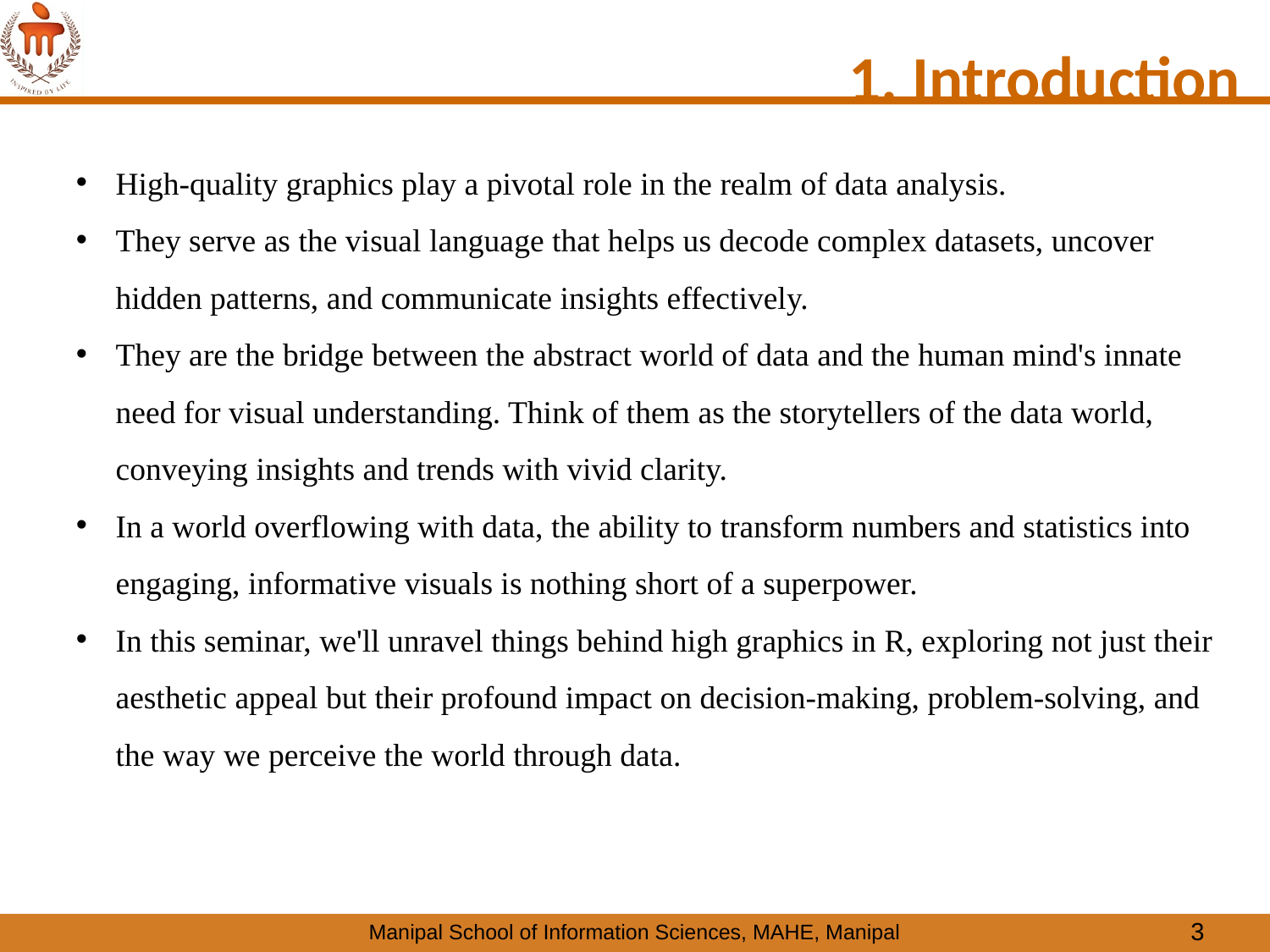

# 1. Introduction

High-quality graphics play a pivotal role in the realm of data analysis.
They serve as the visual language that helps us decode complex datasets, uncover hidden patterns, and communicate insights effectively.
They are the bridge between the abstract world of data and the human mind's innate need for visual understanding. Think of them as the storytellers of the data world, conveying insights and trends with vivid clarity.
In a world overflowing with data, the ability to transform numbers and statistics into engaging, informative visuals is nothing short of a superpower.
In this seminar, we'll unravel things behind high graphics in R, exploring not just their aesthetic appeal but their profound impact on decision-making, problem-solving, and the way we perceive the world through data.
3